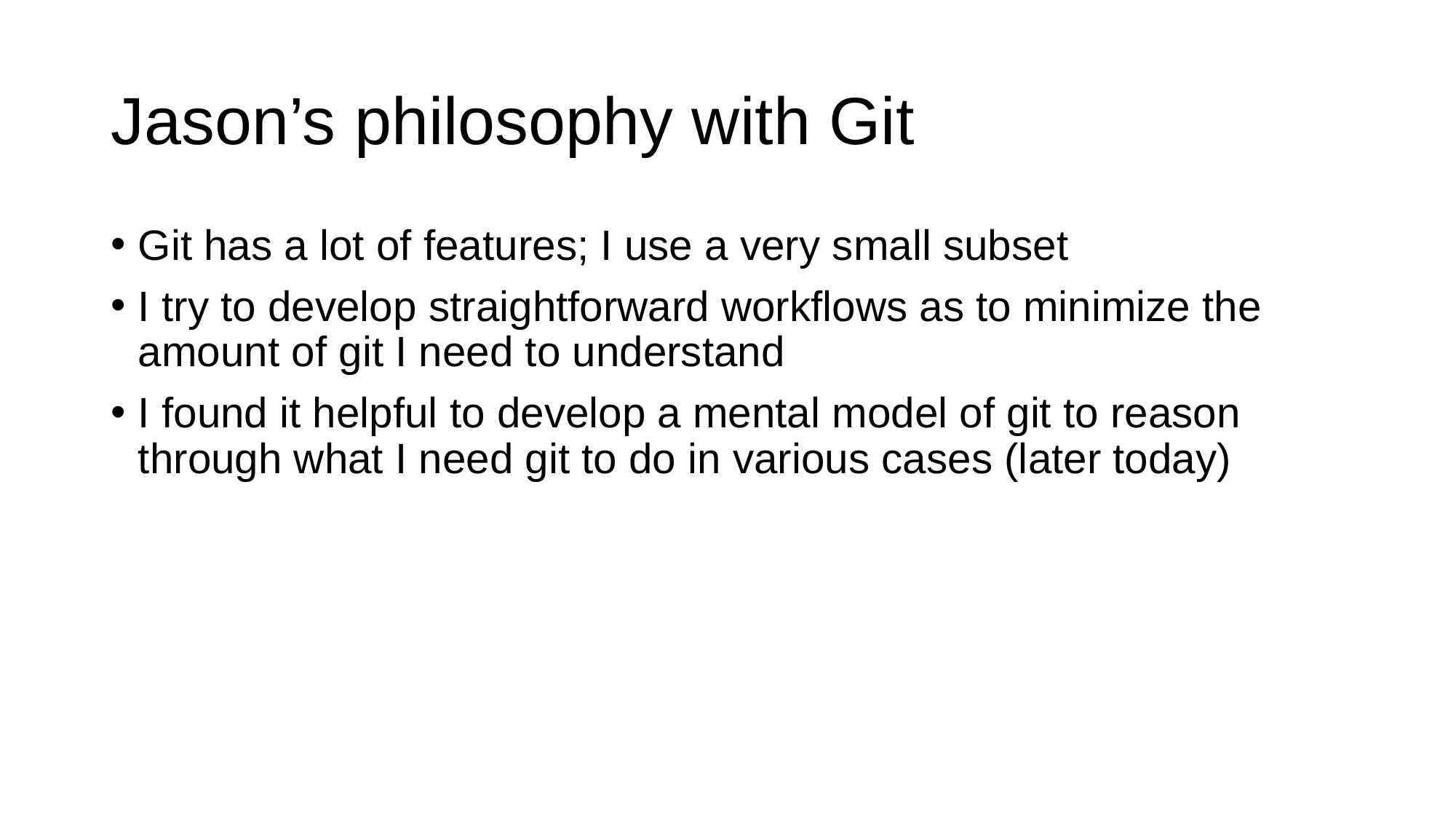

# Jason’s philosophy with Git
Git has a lot of features; I use a very small subset
I try to develop straightforward workflows as to minimize the amount of git I need to understand
I found it helpful to develop a mental model of git to reason through what I need git to do in various cases (later today)